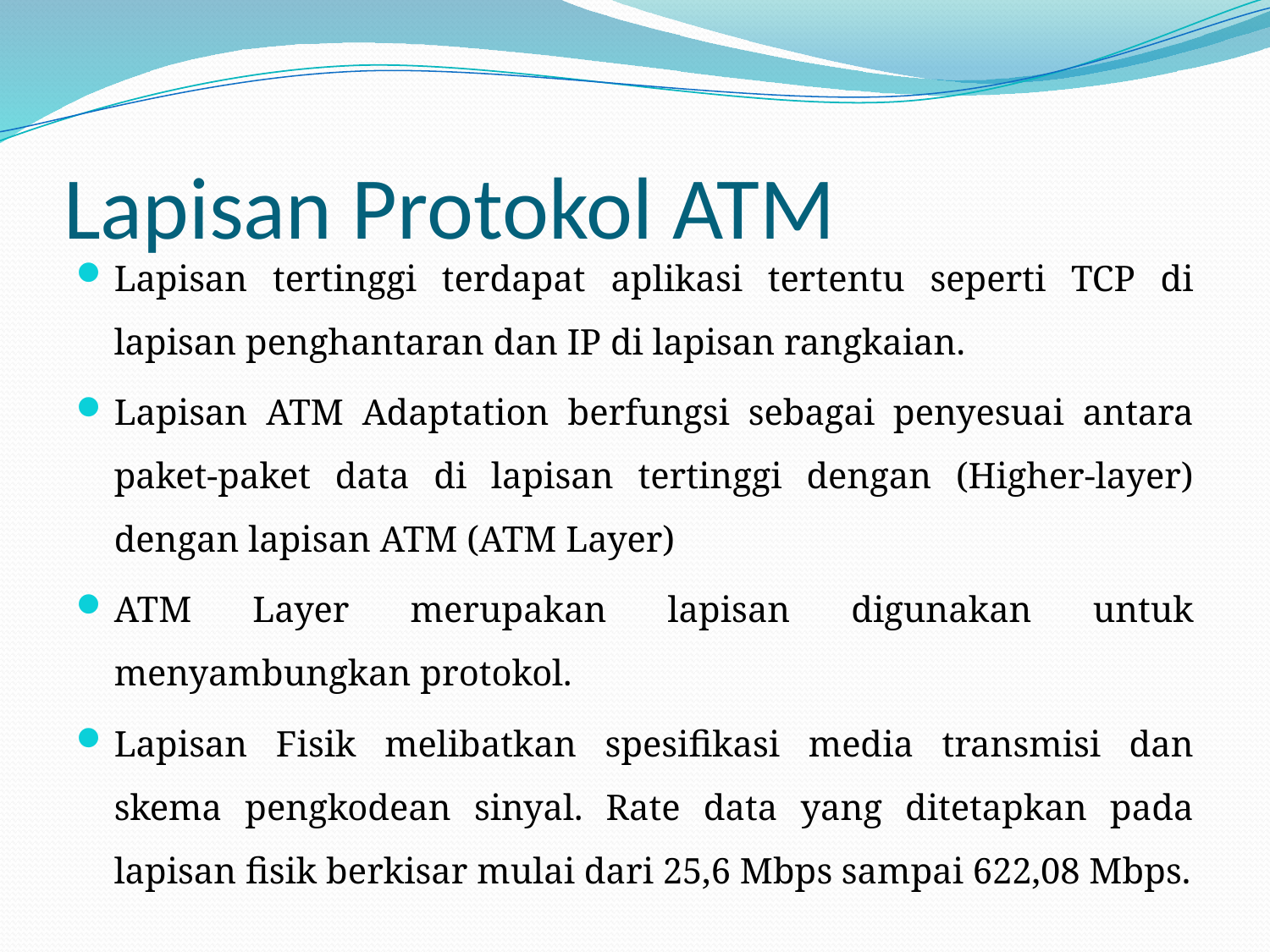

# Lapisan Protokol ATM
Lapisan tertinggi terdapat aplikasi tertentu seperti TCP di lapisan penghantaran dan IP di lapisan rangkaian.
Lapisan ATM Adaptation berfungsi sebagai penyesuai antara paket-paket data di lapisan tertinggi dengan (Higher-layer) dengan lapisan ATM (ATM Layer)
ATM Layer merupakan lapisan digunakan untuk menyambungkan protokol.
Lapisan Fisik melibatkan spesifikasi media transmisi dan skema pengkodean sinyal. Rate data yang ditetapkan pada lapisan fisik berkisar mulai dari 25,6 Mbps sampai 622,08 Mbps.